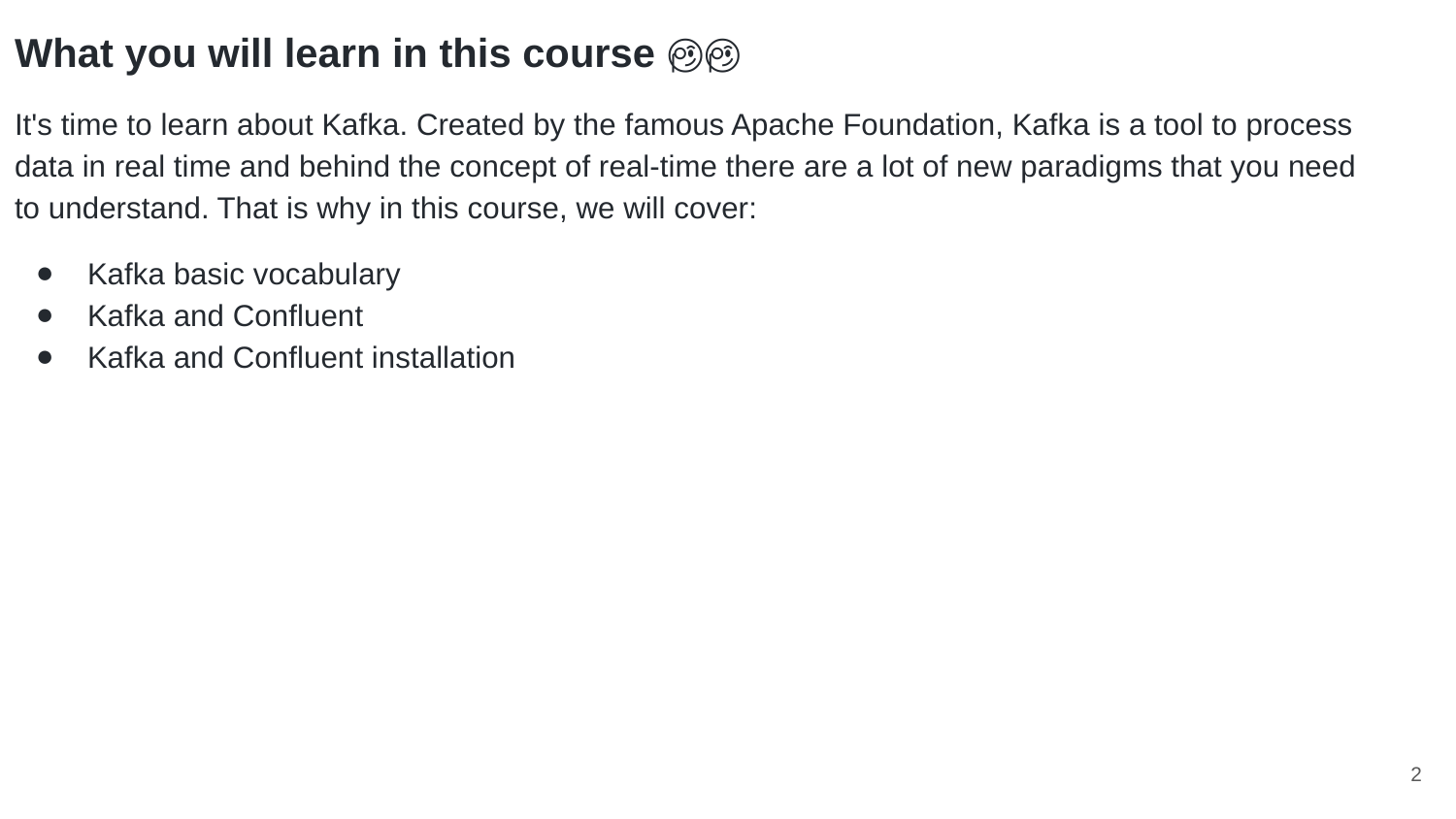

What you will learn in this course 🧐🧐
It's time to learn about Kafka. Created by the famous Apache Foundation, Kafka is a tool to process data in real time and behind the concept of real-time there are a lot of new paradigms that you need to understand. That is why in this course, we will cover:
Kafka basic vocabulary
Kafka and Confluent
Kafka and Confluent installation

2